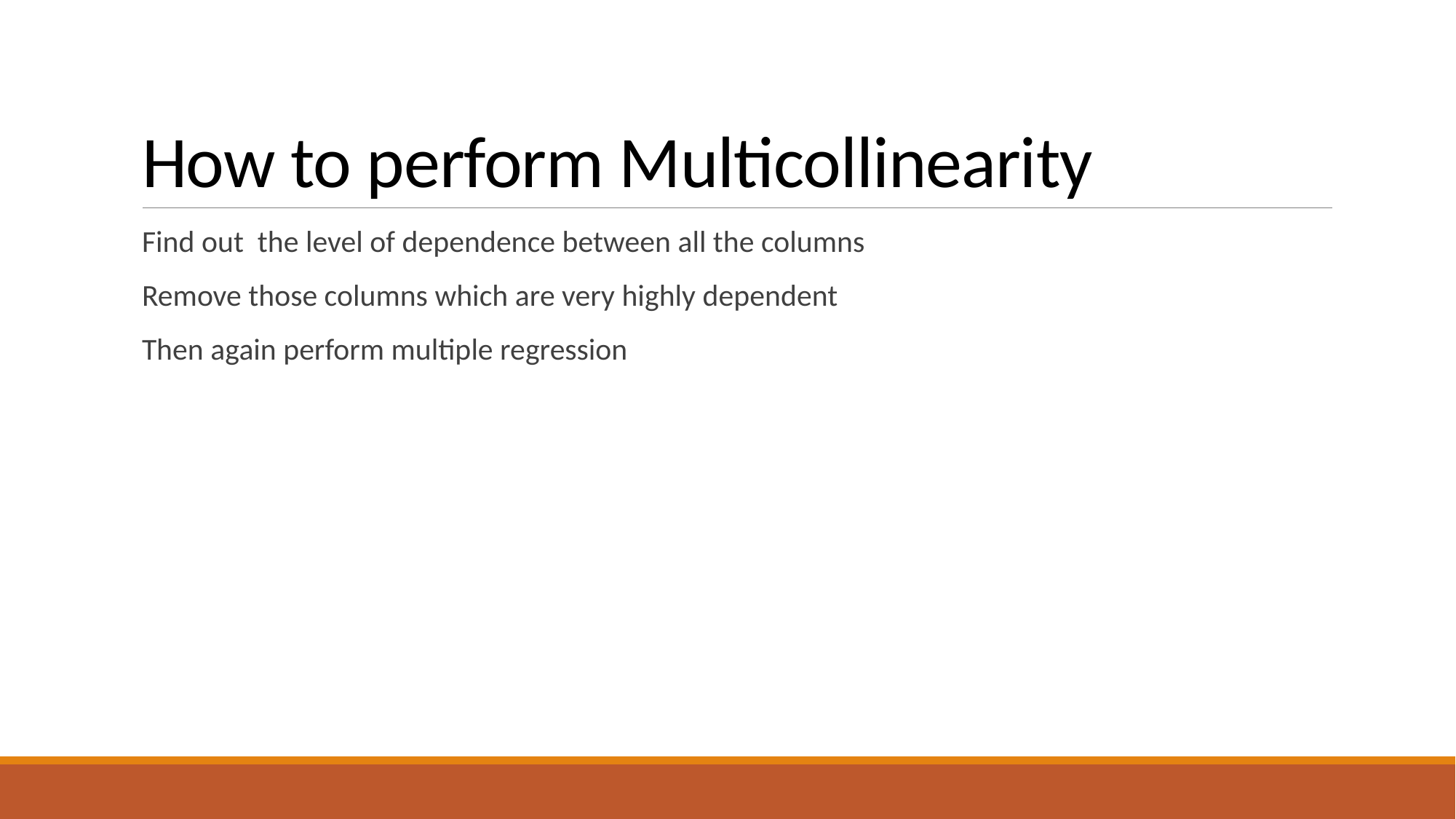

# How to perform Multicollinearity
Find out  the level of dependence between all the columns
Remove those columns which are very highly dependent
Then again perform multiple regression